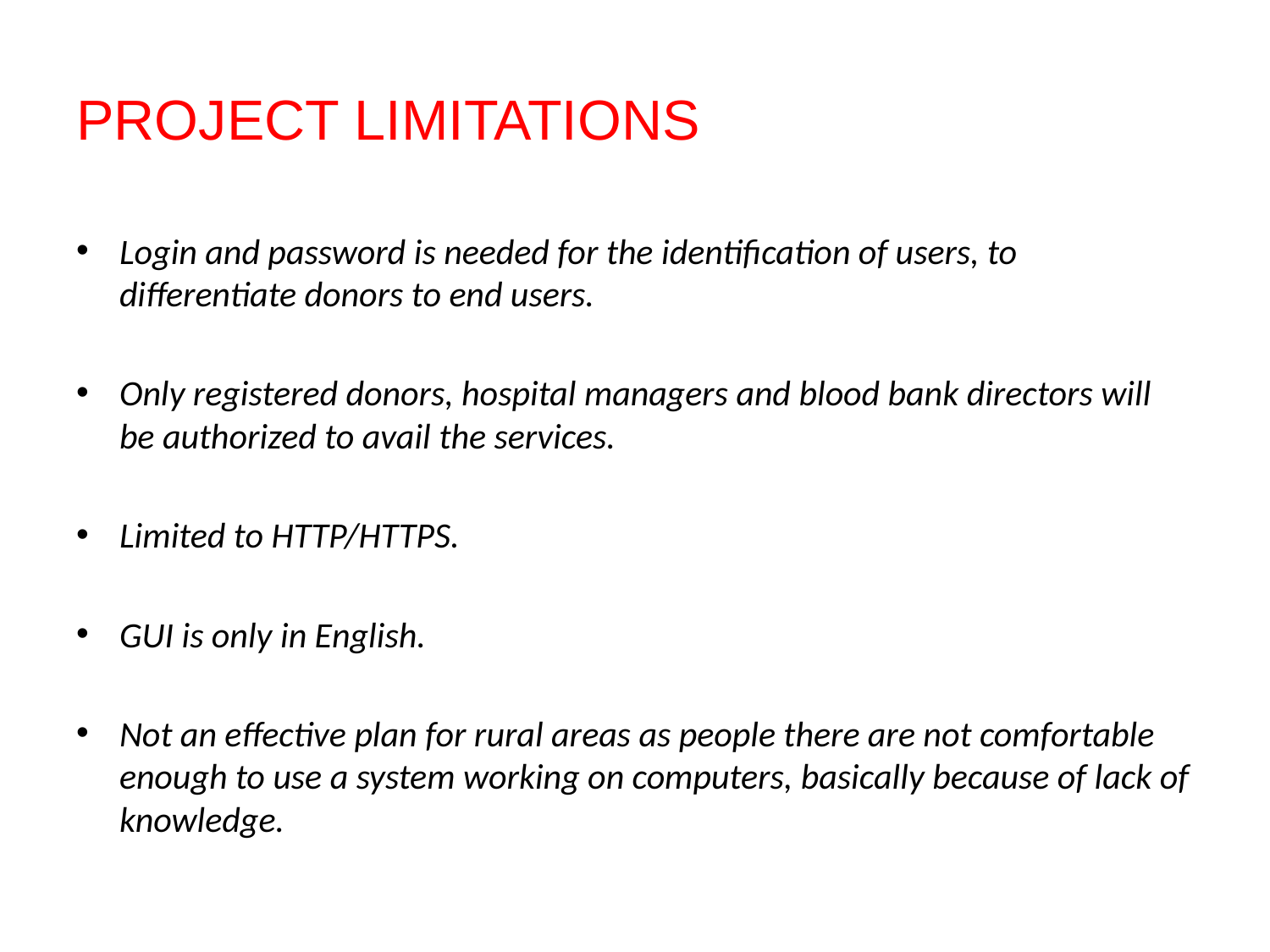

# PROJECT LIMITATIONS
Login and password is needed for the identification of users, to differentiate donors to end users.

Only registered donors, hospital managers and blood bank directors will be authorized to avail the services.

Limited to HTTP/HTTPS.

GUI is only in English.

Not an effective plan for rural areas as people there are not comfortable enough to use a system working on computers, basically because of lack of knowledge.